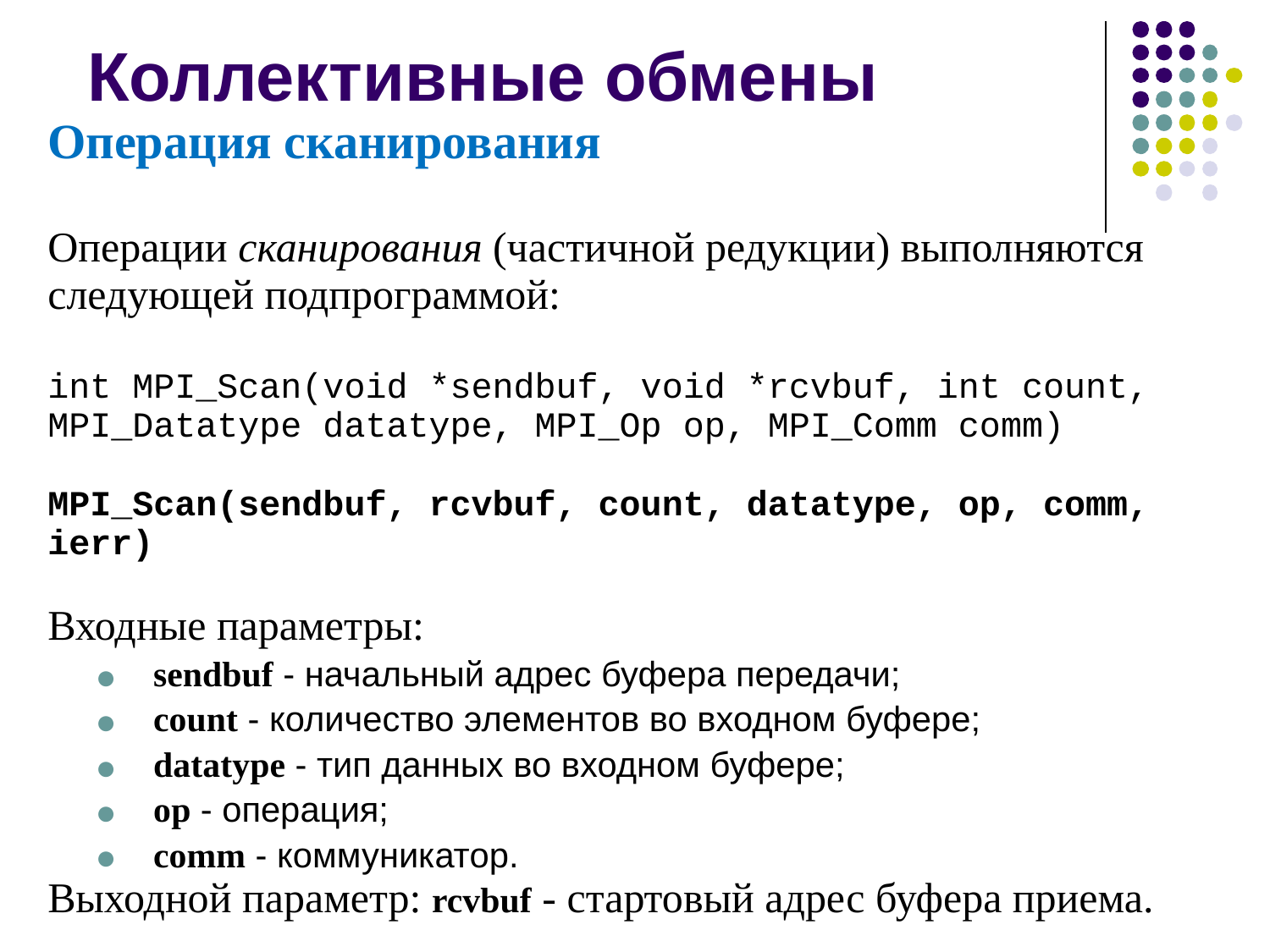

# Коллективные обмены
Операция сканирования

Операции сканирования (частичной редукции) выполняются следующей подпрограммой:

int MPI_Scan(void *sendbuf, void *rcvbuf, int count, MPI_Datatype datatype, MPI_Op op, MPI_Comm comm)

MPI_Scan(sendbuf, rcvbuf, count, datatype, op, comm, ierr)

Входные параметры:
 sendbuf - начальный адрес буфера передачи;
 count - количество элементов во входном буфере;
 datatype - тип данных во входном буфере;
 op - операция;
 comm - коммуникатор.
Выходной параметр: rcvbuf - стартовый адрес буфера приема.
2008